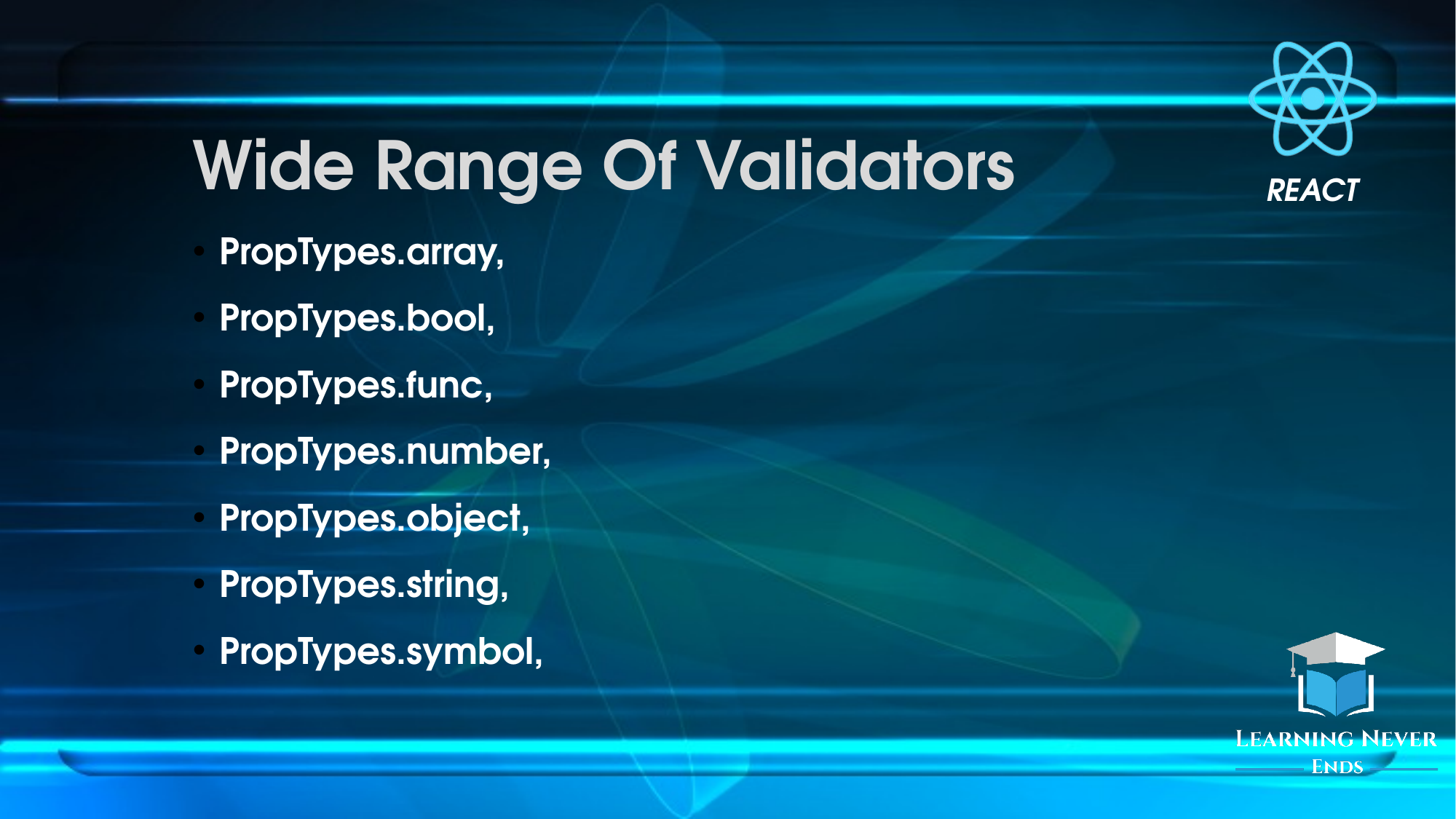

# Wide Range Of Validators
PropTypes.array,
PropTypes.bool,
PropTypes.func,
PropTypes.number,
PropTypes.object,
PropTypes.string,
PropTypes.symbol,